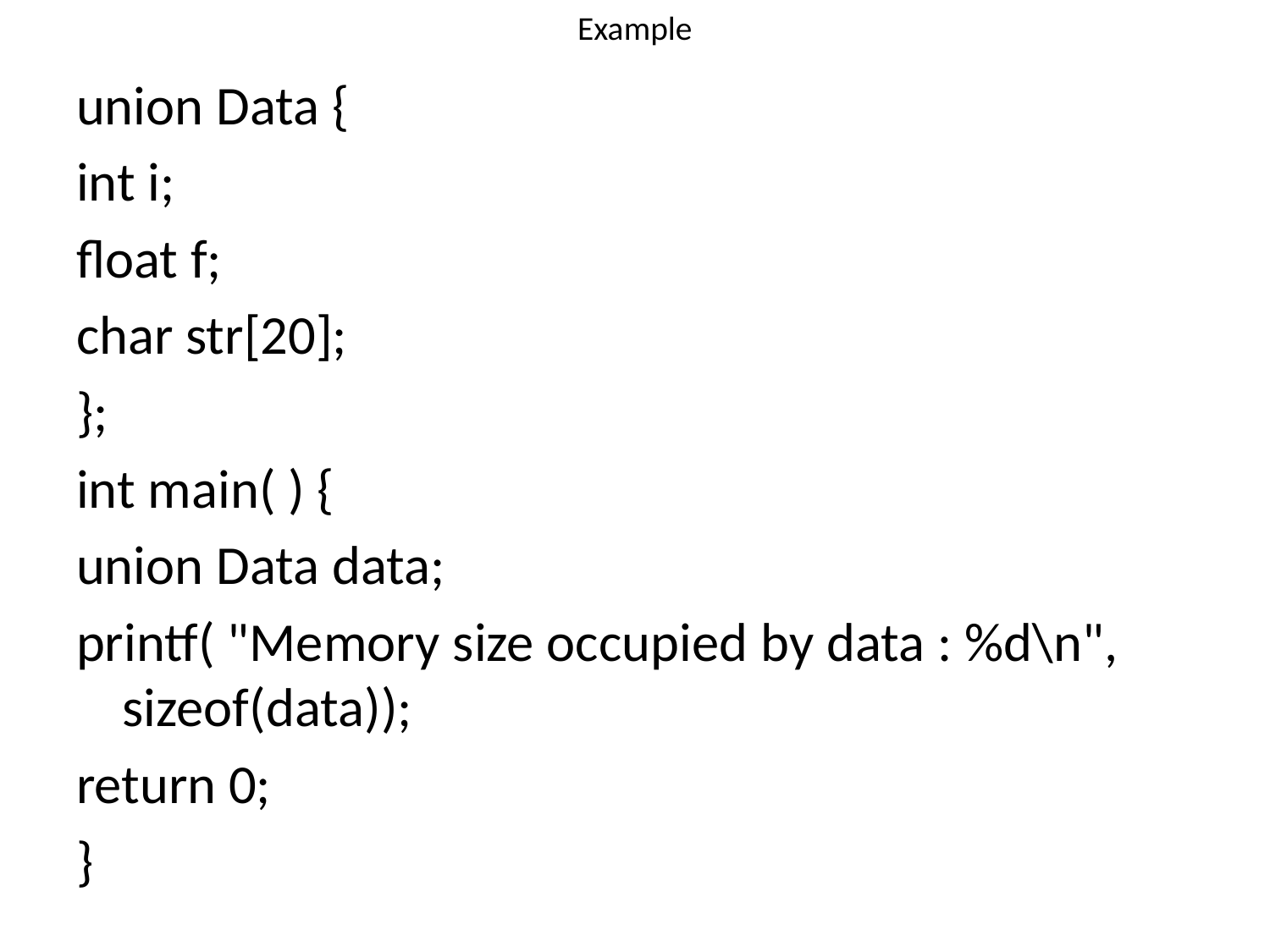

# Example
union Data {
int i;
float f;
char str[20];
};
int main( ) {
union Data data;
printf( "Memory size occupied by data : %d\n", sizeof(data));
return 0;
}